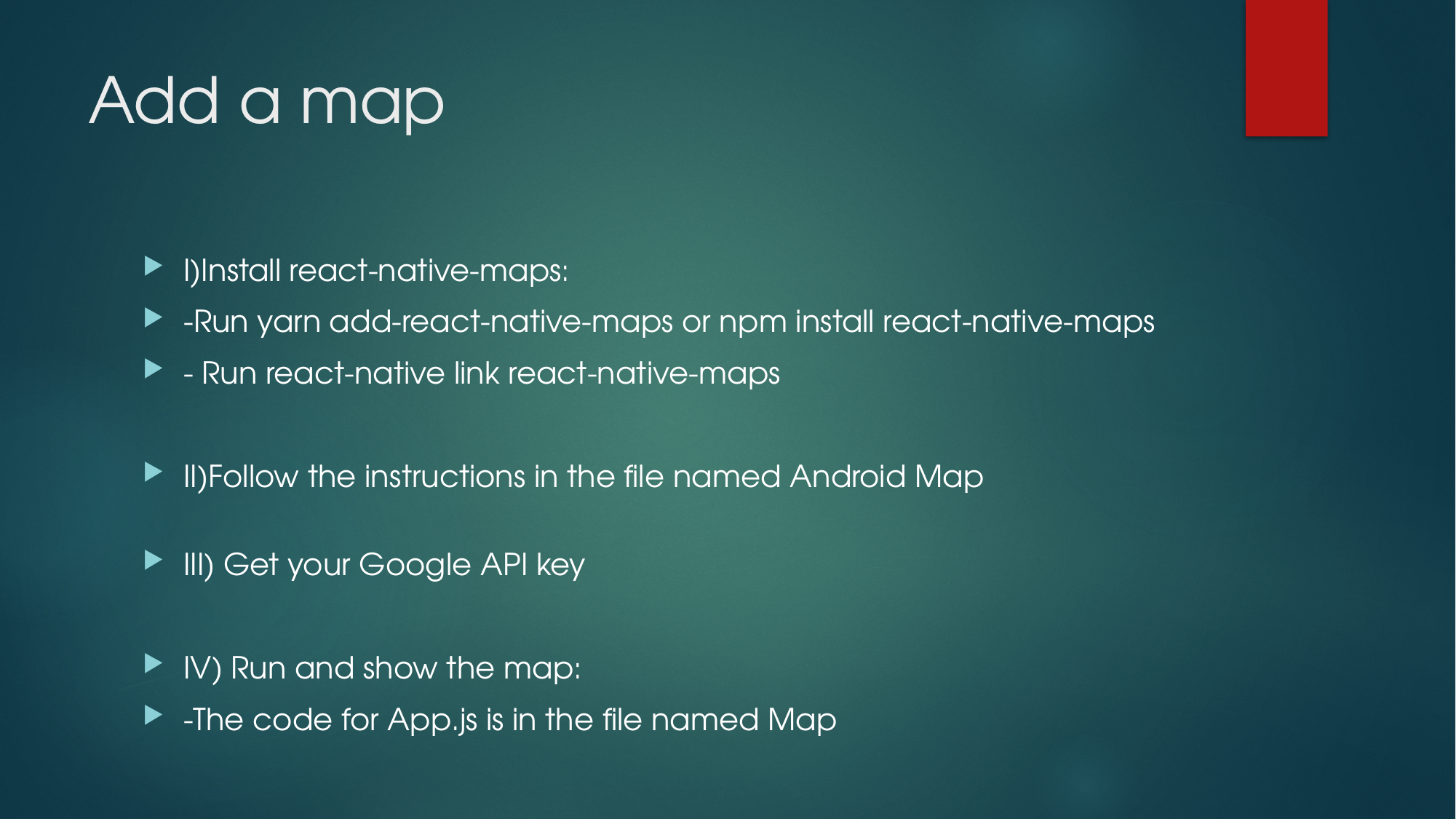

# Add a map
I)Install react-native-maps:
-Run yarn add-react-native-maps or npm install react-native-maps
- Run react-native link react-native-maps

II)Follow the instructions in the file named Android Map
III) Get your Google API key

IV) Run and show the map:
-The code for App.js is in the file named Map